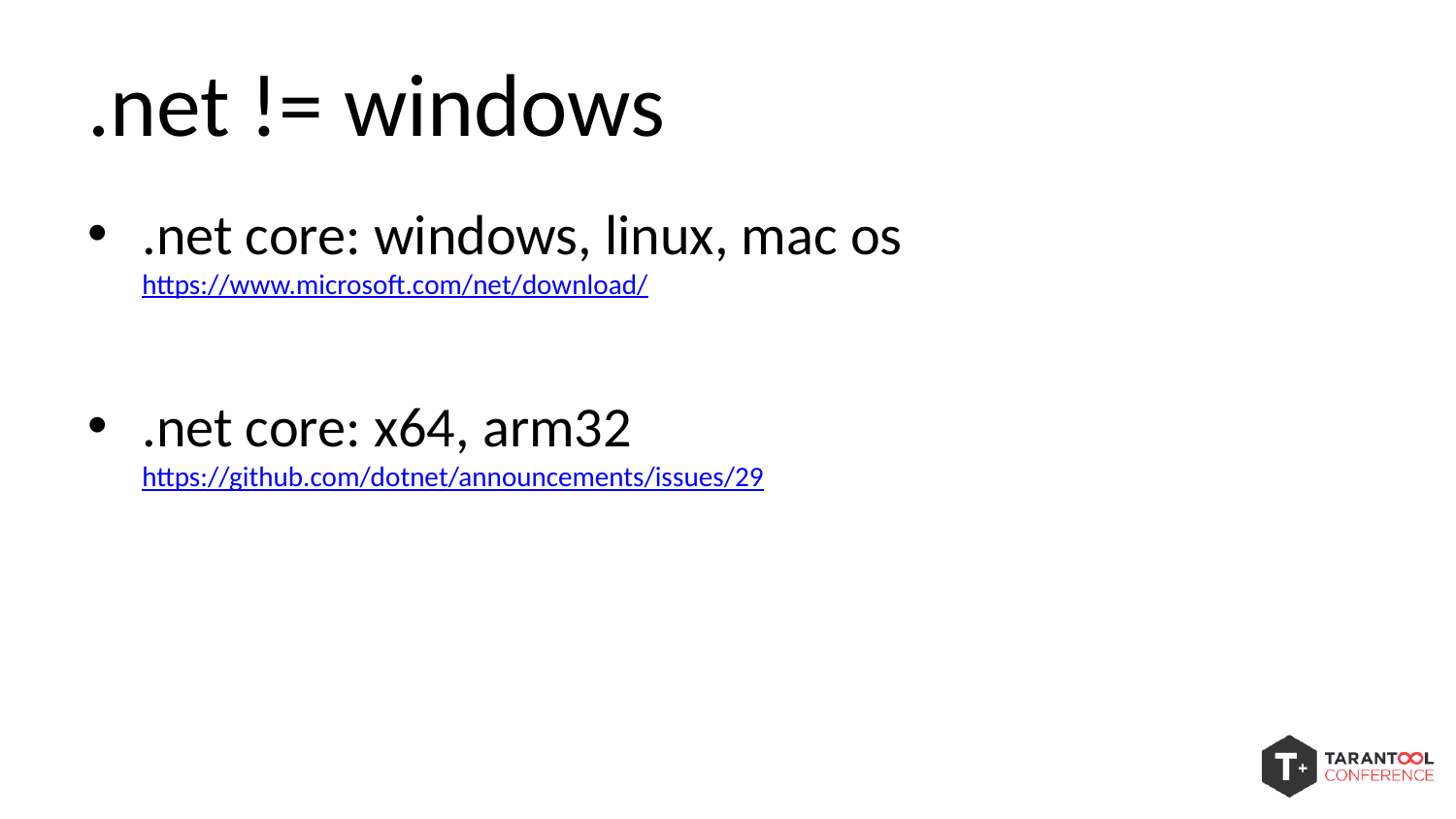

# .net != windows
.net core: windows, linux, mac os
https://www.microsoft.com/net/download/

.net core: x64, arm32
https://github.com/dotnet/announcements/issues/29